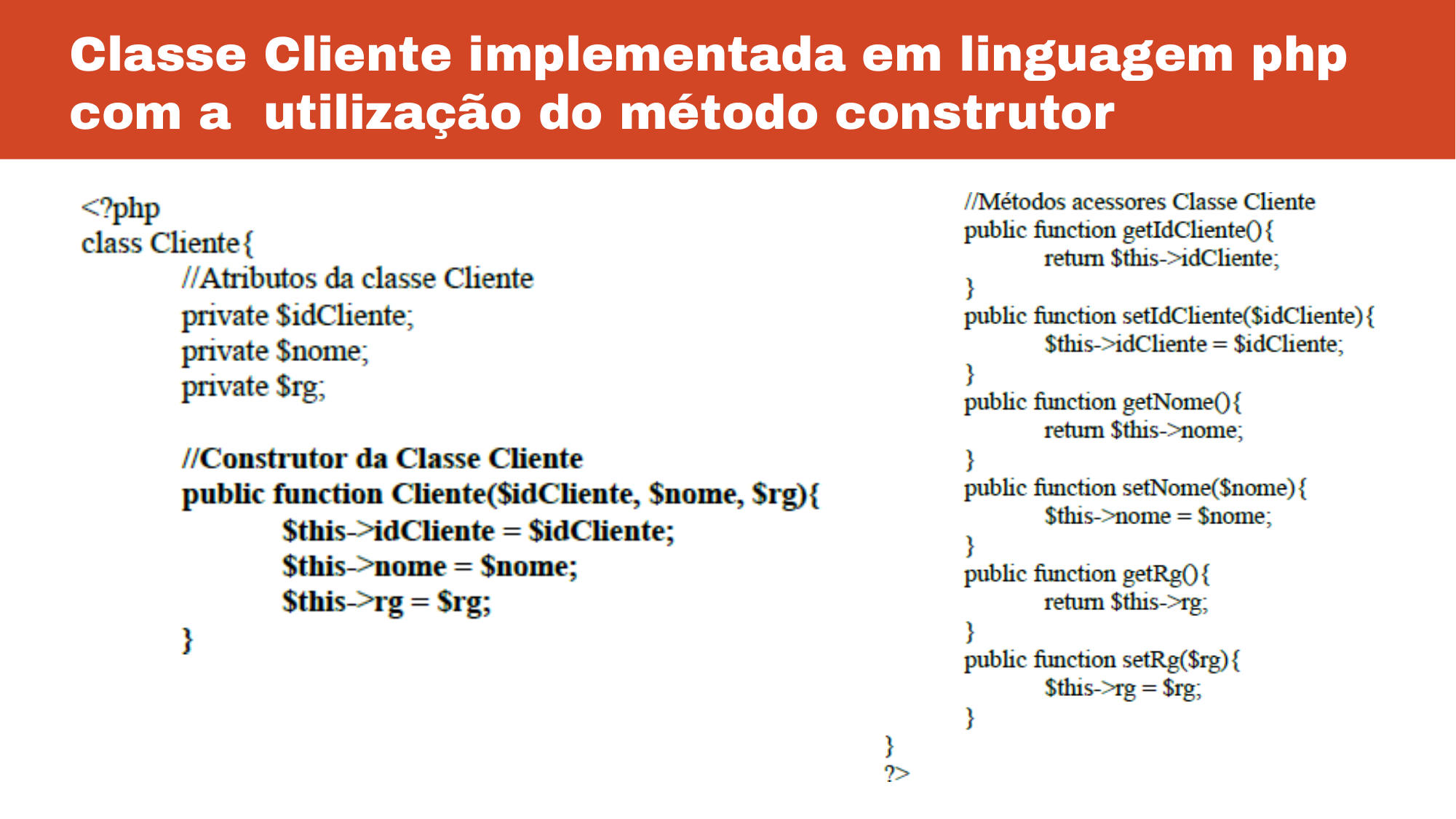

# Classe Cliente implementada em linguagem php com a  utilização do método construtor